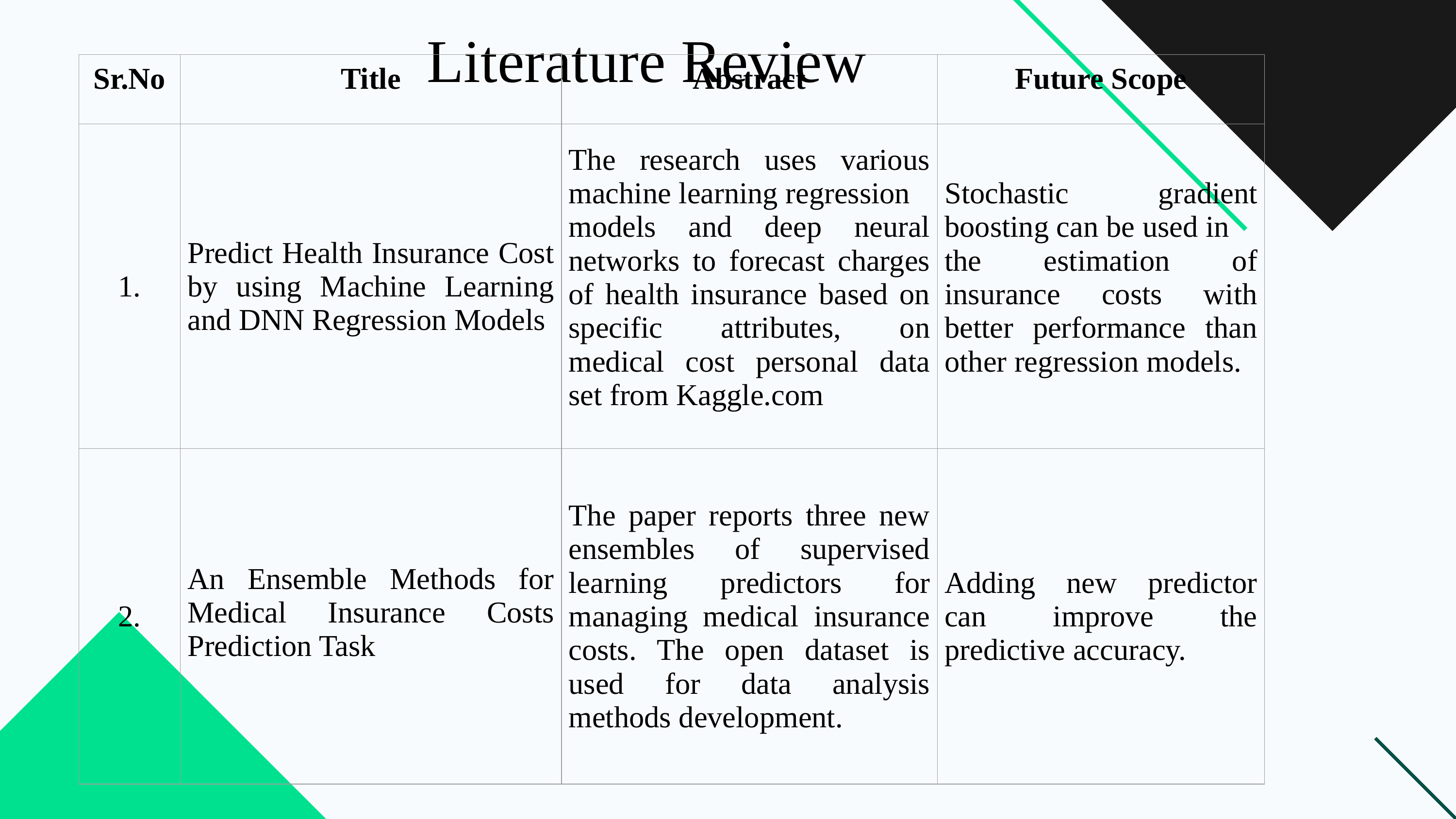

Literature Review
| Sr.No | Title | Abstract | Future Scope |
| --- | --- | --- | --- |
| 1. | Predict Health Insurance Cost by using Machine Learning and DNN Regression Models | The research uses various machine learning regression models and deep neural networks to forecast charges of health insurance based on specific attributes, on medical cost personal data set from Kaggle.com | Stochastic gradient boosting can be used in the estimation of insurance costs with better performance than other regression models. |
| 2. | An Ensemble Methods for Medical Insurance Costs Prediction Task | The paper reports three new ensembles of supervised learning predictors for managing medical insurance costs. The open dataset is used for data analysis methods development. | Adding new predictor can improve the predictive accuracy. |